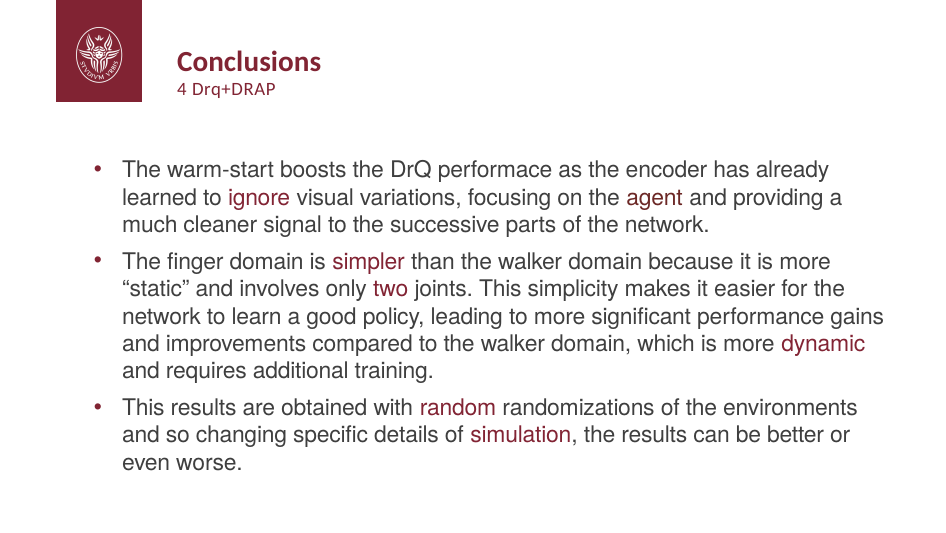

# Conclusions
4 Drq+DRAP
The warm-start boosts the DrQ performace as the encoder has already learned to ignore visual variations, focusing on the agent and providing a much cleaner signal to the successive parts of the network.
The finger domain is simpler than the walker domain because it is more “static” and involves only two joints. This simplicity makes it easier for the network to learn a good policy, leading to more significant performance gains and improvements compared to the walker domain, which is more dynamic and requires additional training.
This results are obtained with random randomizations of the environments and so changing specific details of simulation, the results can be better or even worse.